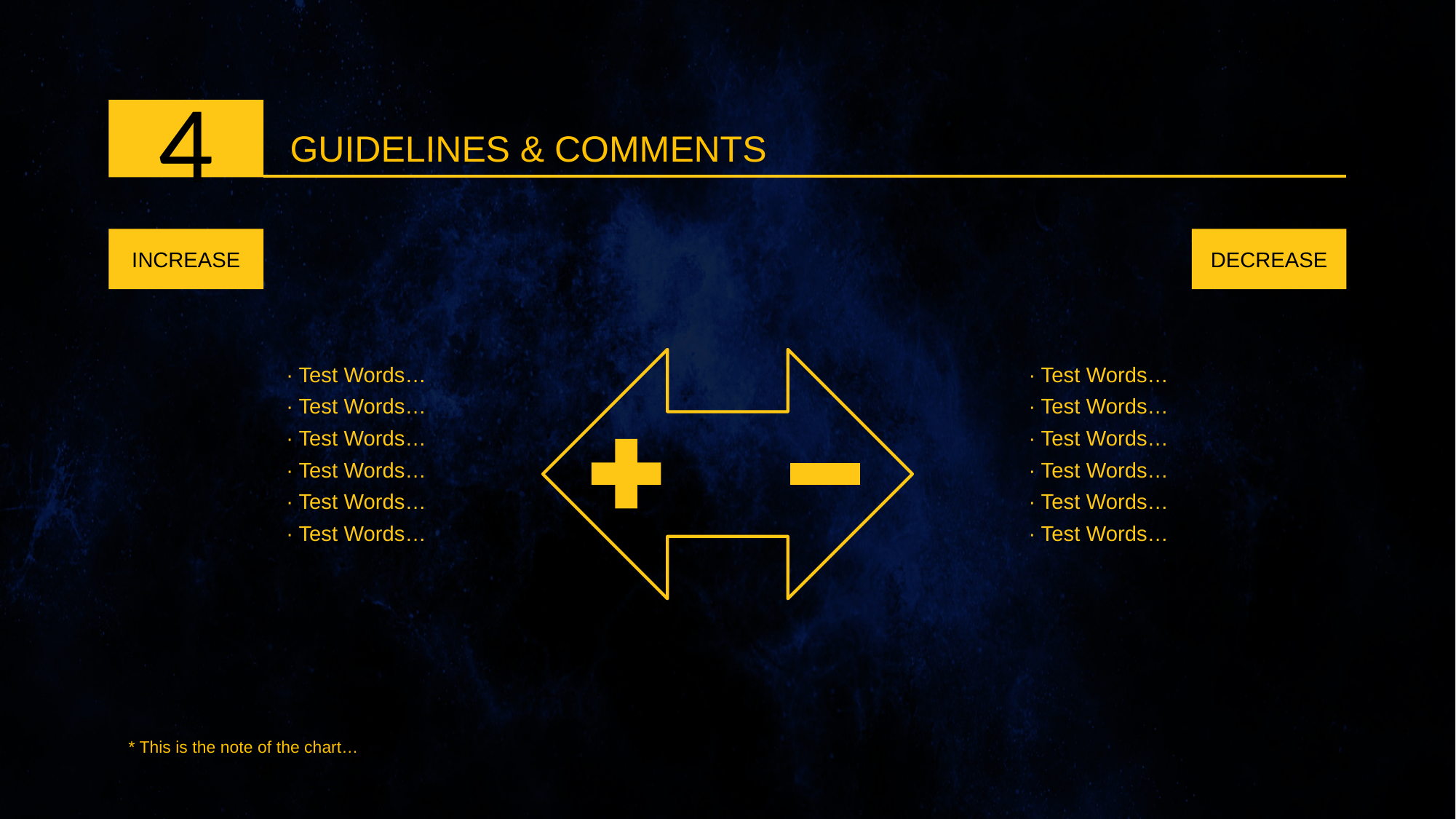

4
GUIDELINES & COMMENTS
INCREASE
DECREASE
· Test Words…
· Test Words…
· Test Words…
· Test Words…
· Test Words…
· Test Words…

· Test Words…
· Test Words…
· Test Words…
· Test Words…
· Test Words…
· Test Words…

* This is the note of the chart…